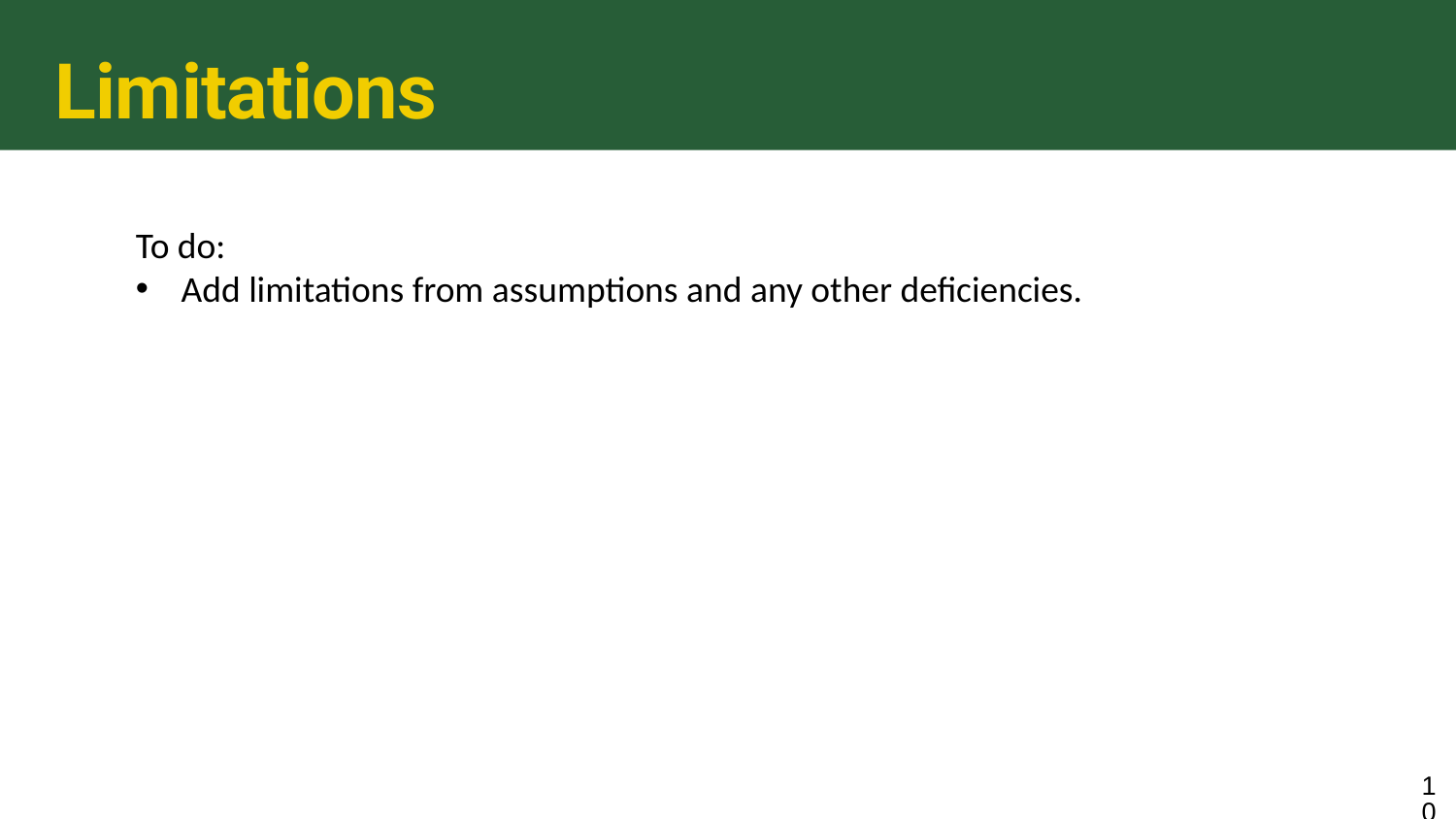

# Limitations
To do:
Add limitations from assumptions and any other deficiencies.
10